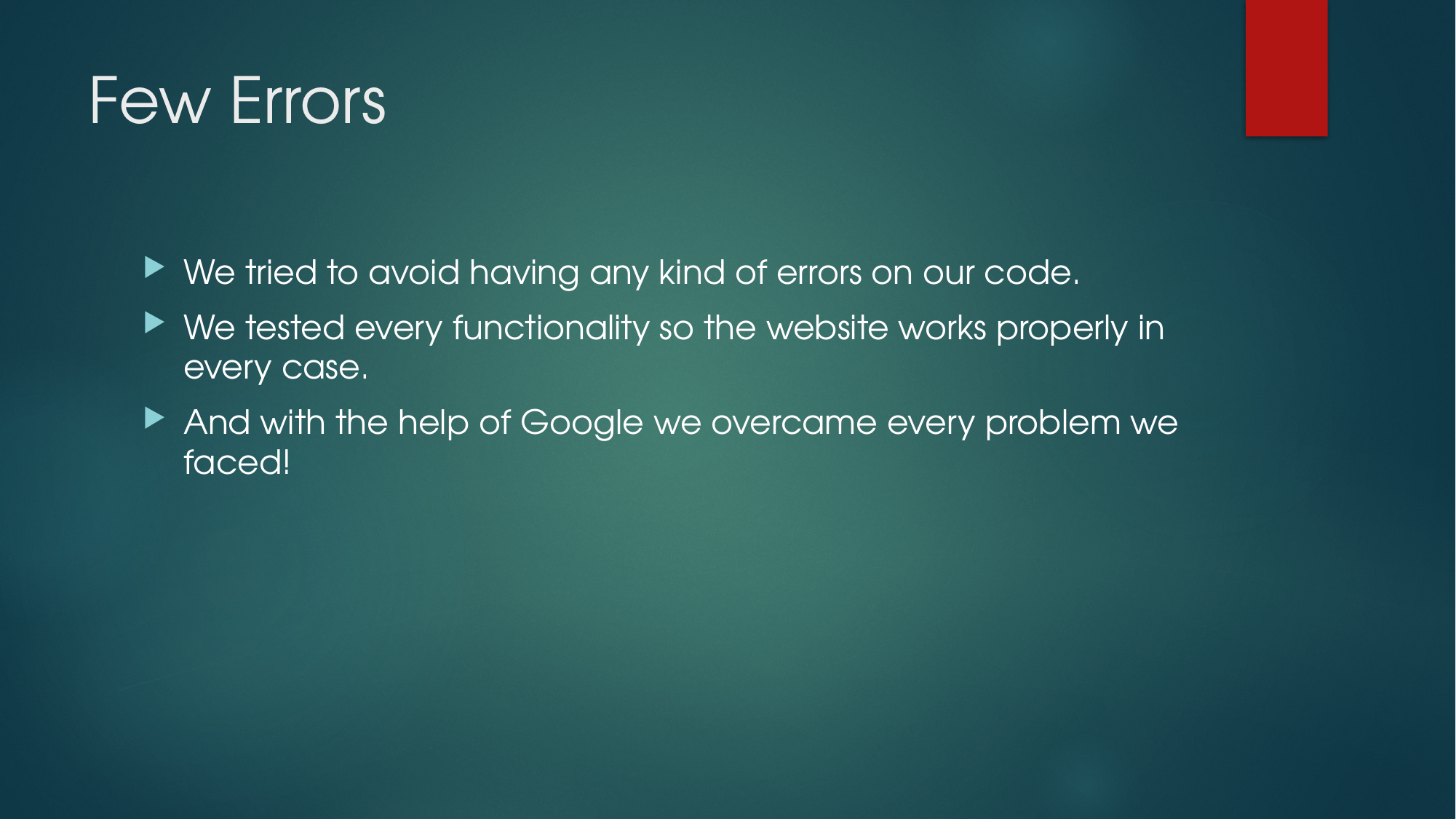

# Few Errors
We tried to avoid having any kind of errors on our code.
We tested every functionality so the website works properly in every case.
And with the help of Google we overcame every problem we faced!